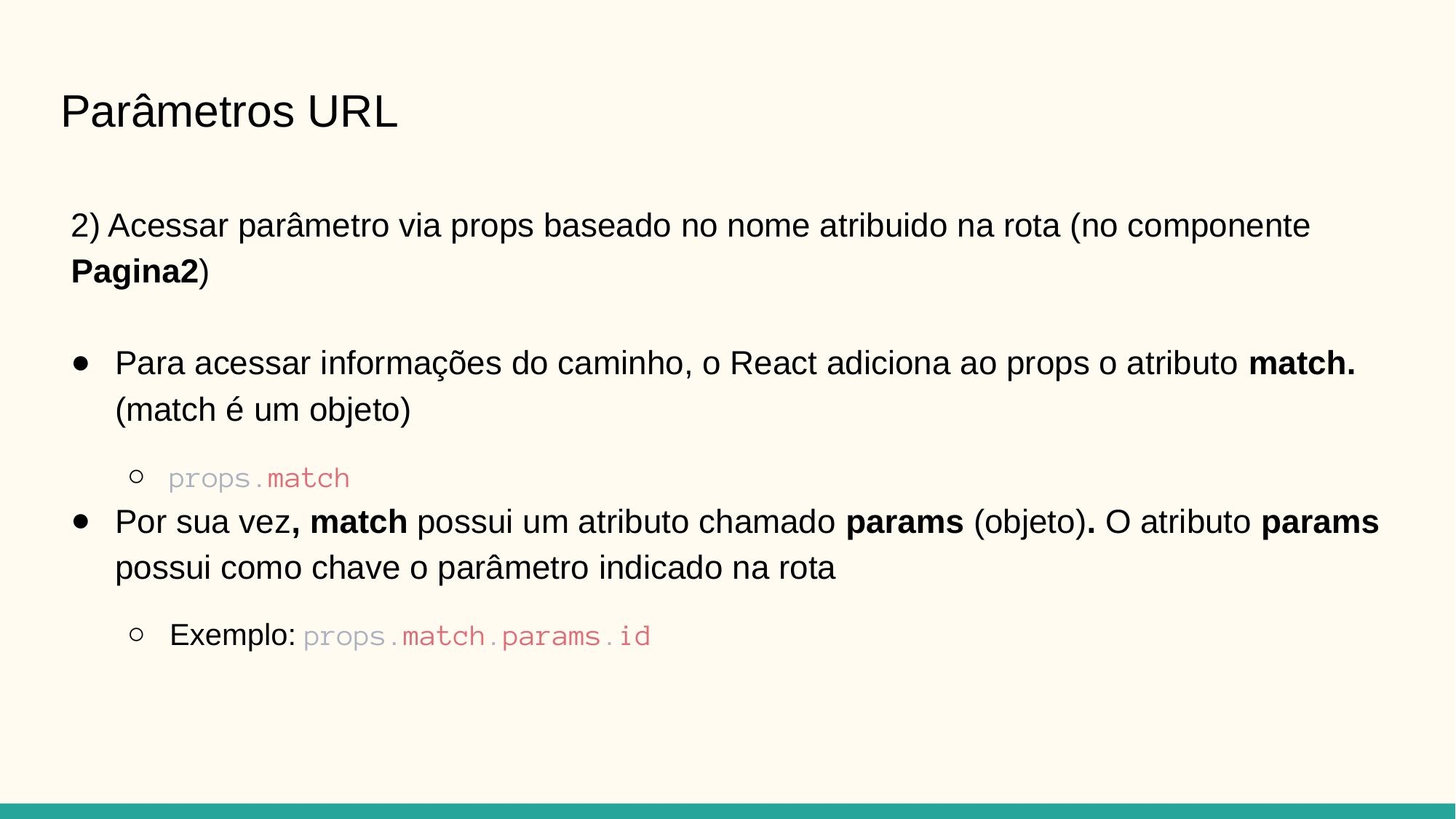

# Parâmetros URL
2) Acessar parâmetro via props baseado no nome atribuido na rota (no componente Pagina2)

Para acessar informações do caminho, o React adiciona ao props o atributo match. (match é um objeto)
props.match
Por sua vez, match possui um atributo chamado params (objeto). O atributo params possui como chave o parâmetro indicado na rota
Exemplo: props.match.params.id